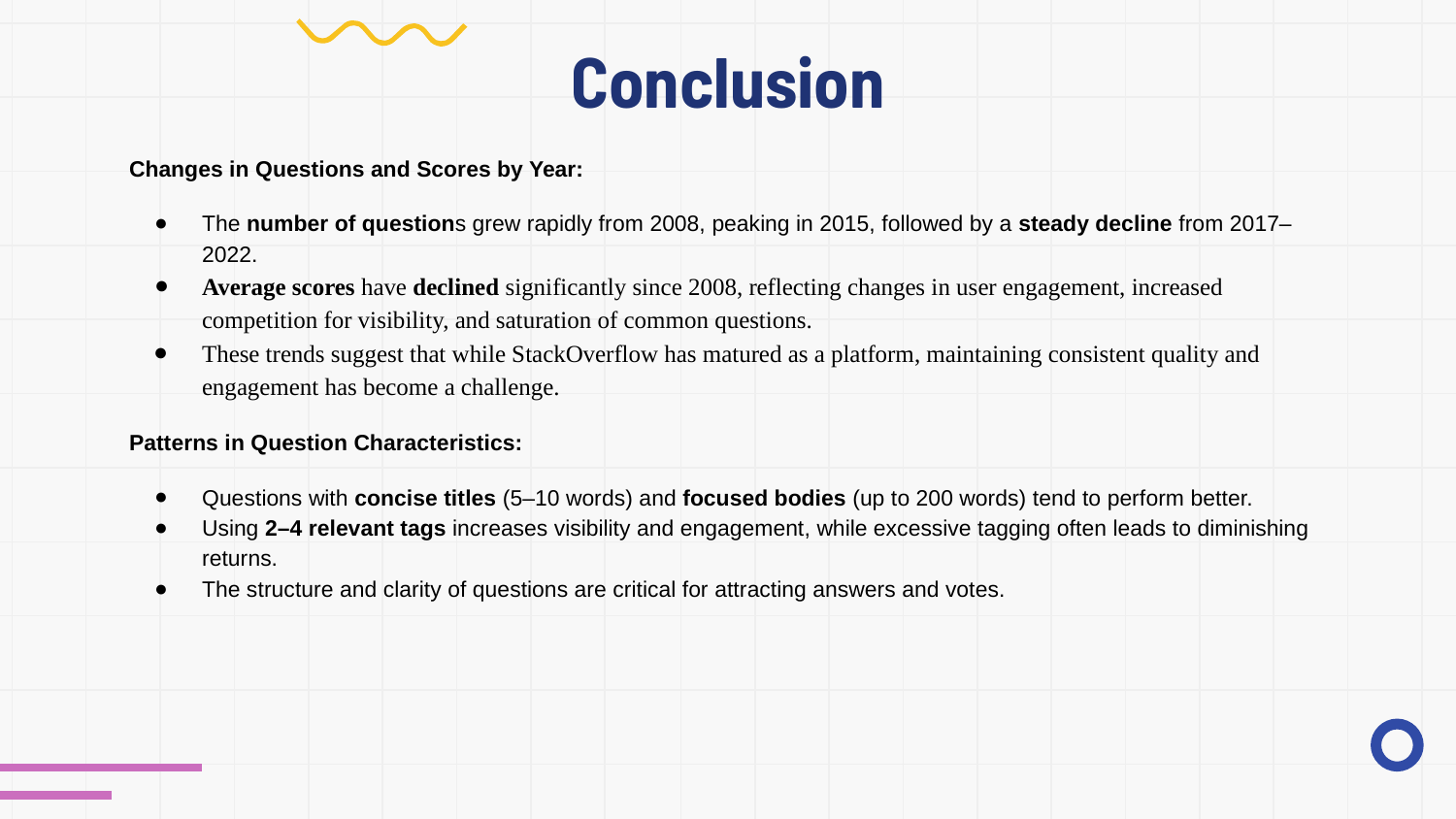

# Conclusion

Changes in Questions and Scores by Year:
The number of questions grew rapidly from 2008, peaking in 2015, followed by a steady decline from 2017–2022.
Average scores have declined significantly since 2008, reflecting changes in user engagement, increased competition for visibility, and saturation of common questions.
These trends suggest that while StackOverflow has matured as a platform, maintaining consistent quality and engagement has become a challenge.
Patterns in Question Characteristics:
Questions with concise titles (5–10 words) and focused bodies (up to 200 words) tend to perform better.
Using 2–4 relevant tags increases visibility and engagement, while excessive tagging often leads to diminishing returns.
The structure and clarity of questions are critical for attracting answers and votes.